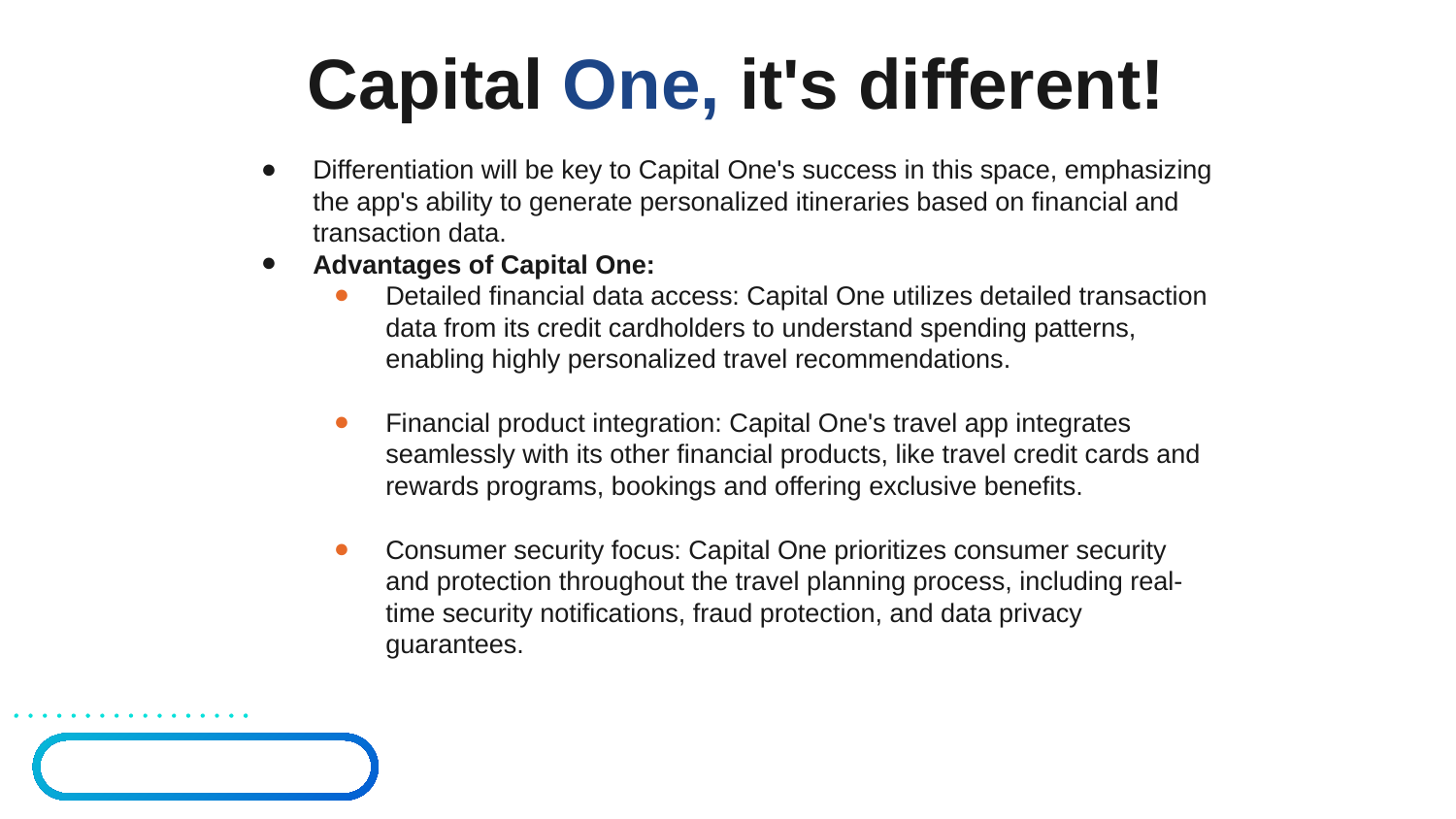

# Capital One, it's different!
Differentiation will be key to Capital One's success in this space, emphasizing the app's ability to generate personalized itineraries based on financial and transaction data.
Advantages of Capital One:
Detailed financial data access: Capital One utilizes detailed transaction data from its credit cardholders to understand spending patterns, enabling highly personalized travel recommendations.
Financial product integration: Capital One's travel app integrates seamlessly with its other financial products, like travel credit cards and rewards programs, bookings and offering exclusive benefits.
Consumer security focus: Capital One prioritizes consumer security and protection throughout the travel planning process, including real-time security notifications, fraud protection, and data privacy guarantees.